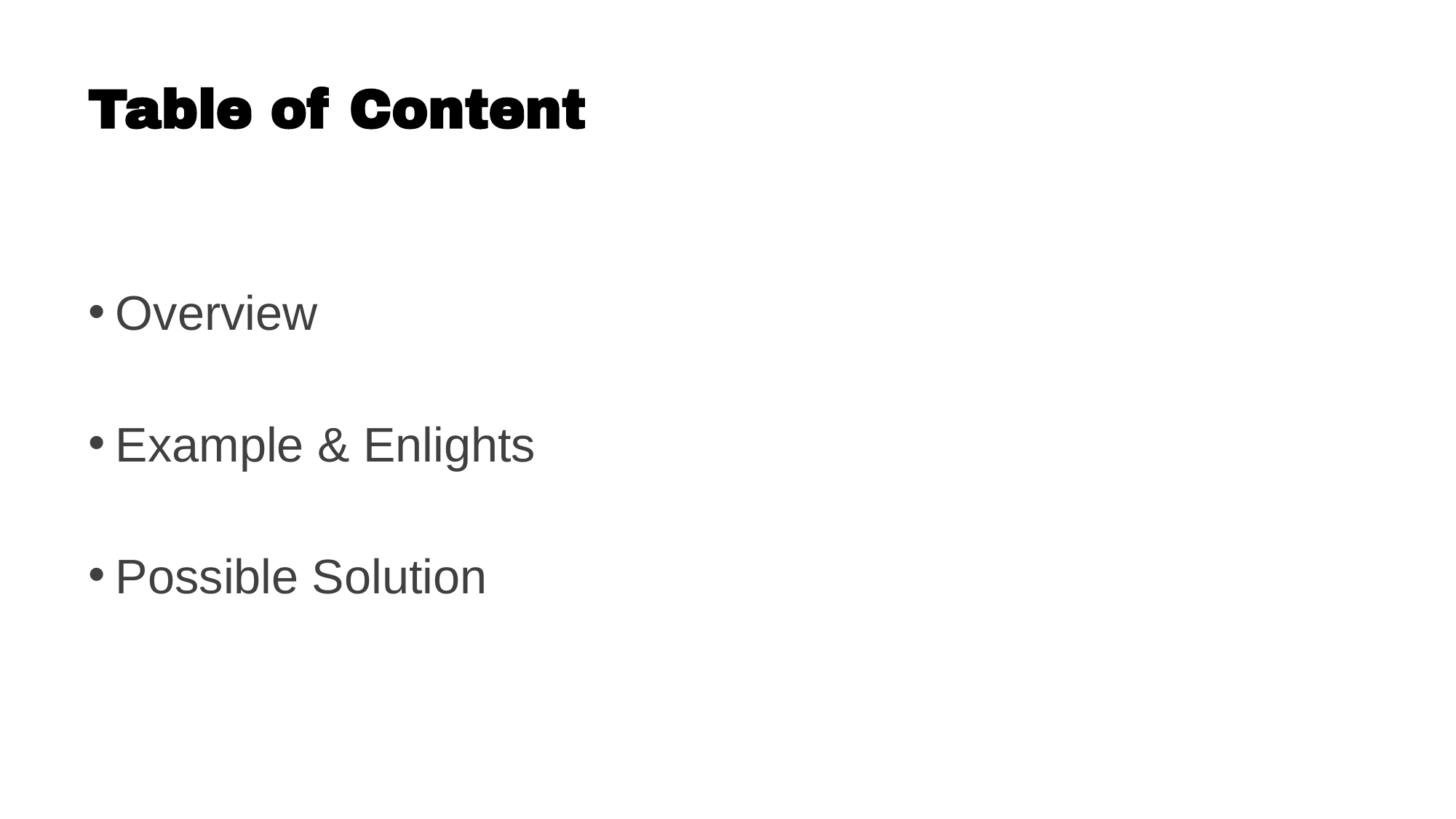

# Table of Content
Overview
Example & Enlights
Possible Solution